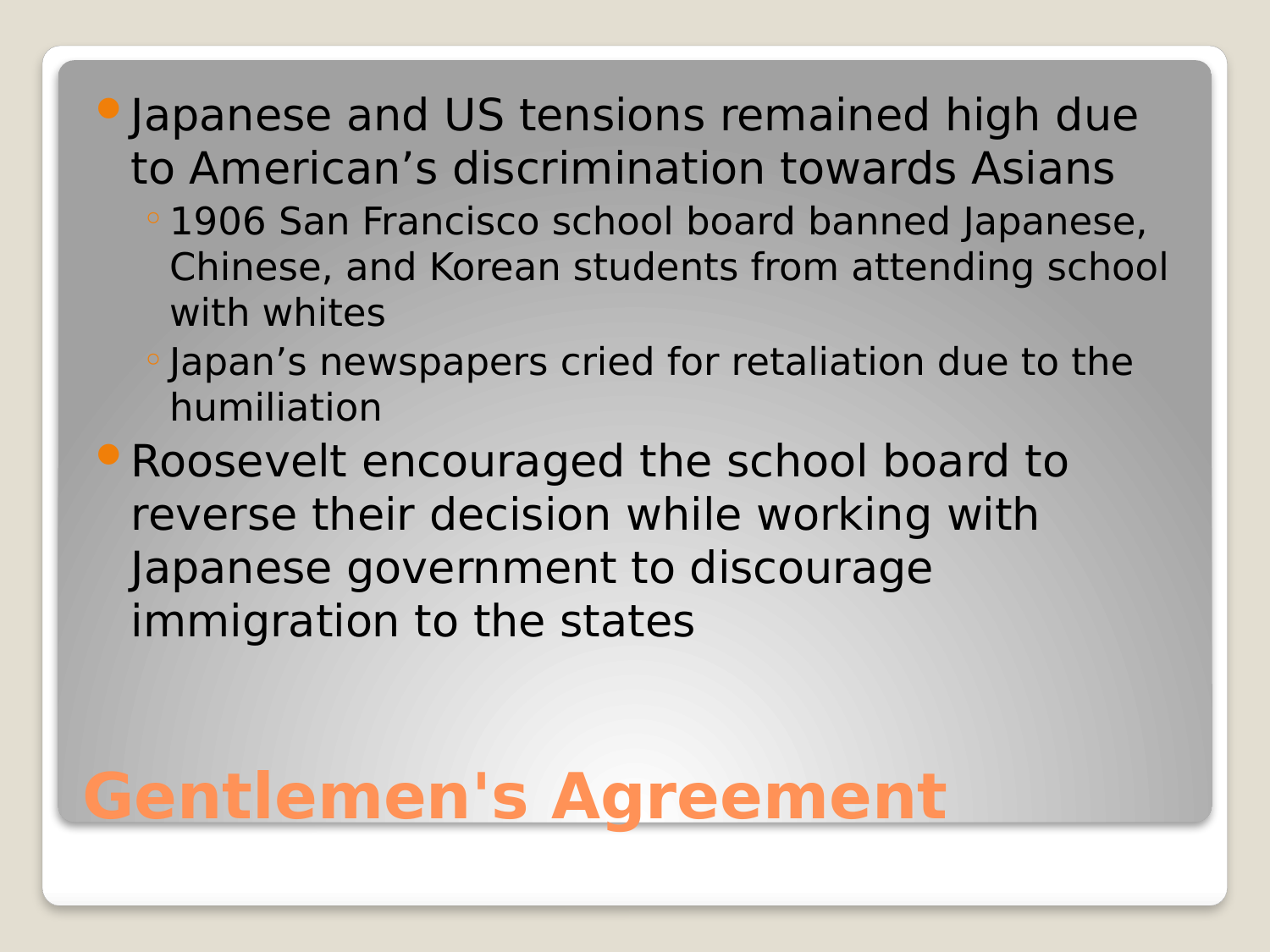

Japanese and US tensions remained high due to American’s discrimination towards Asians
1906 San Francisco school board banned Japanese, Chinese, and Korean students from attending school with whites
Japan’s newspapers cried for retaliation due to the humiliation
Roosevelt encouraged the school board to reverse their decision while working with Japanese government to discourage immigration to the states
# Gentlemen's Agreement